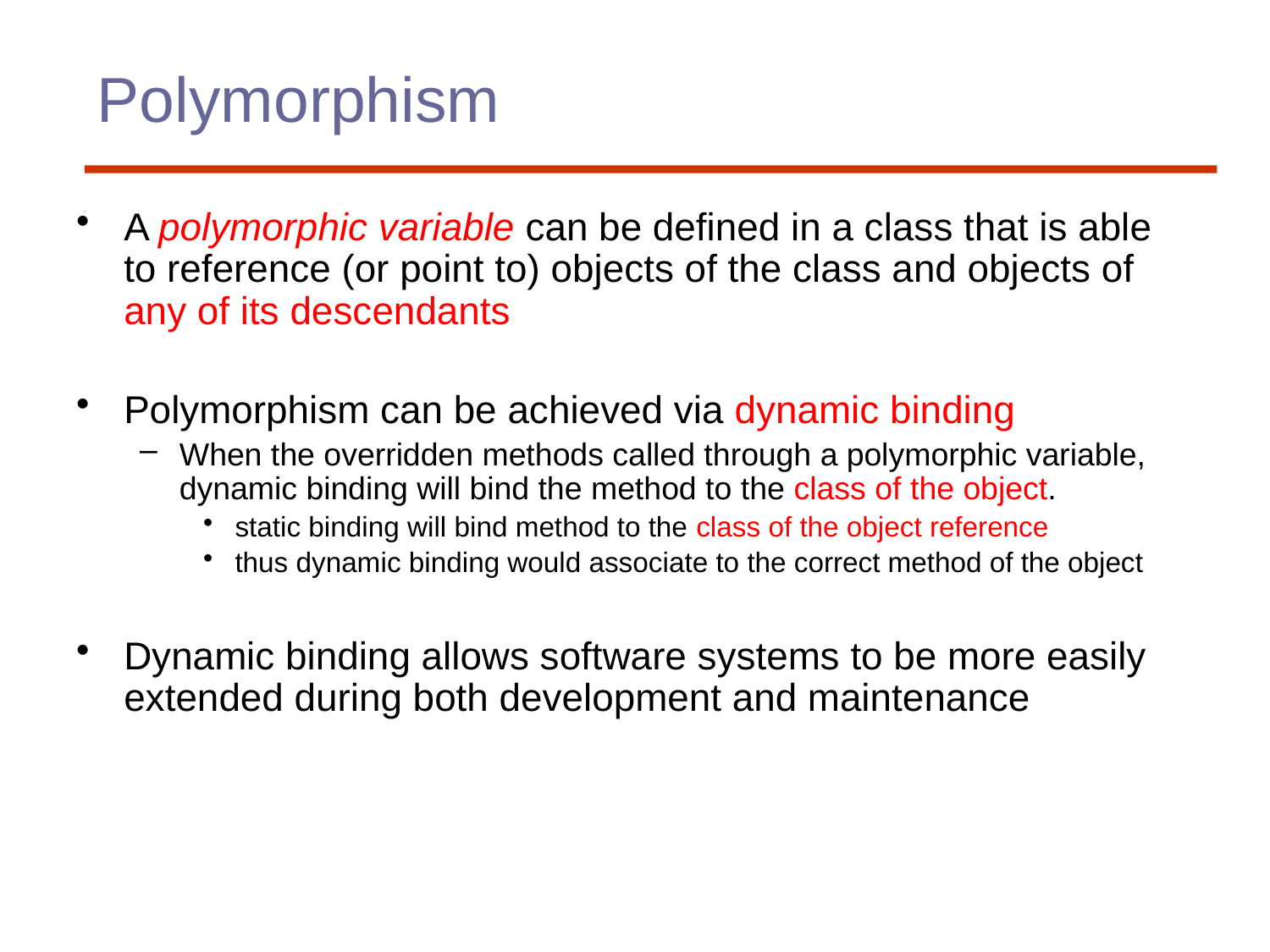

# Polymorphism
A polymorphic variable can be defined in a class that is able to reference (or point to) objects of the class and objects of any of its descendants

Polymorphism can be achieved via dynamic binding
When the overridden methods called through a polymorphic variable, dynamic binding will bind the method to the class of the object.
static binding will bind method to the class of the object reference
thus dynamic binding would associate to the correct method of the object

Dynamic binding allows software systems to be more easily extended during both development and maintenance